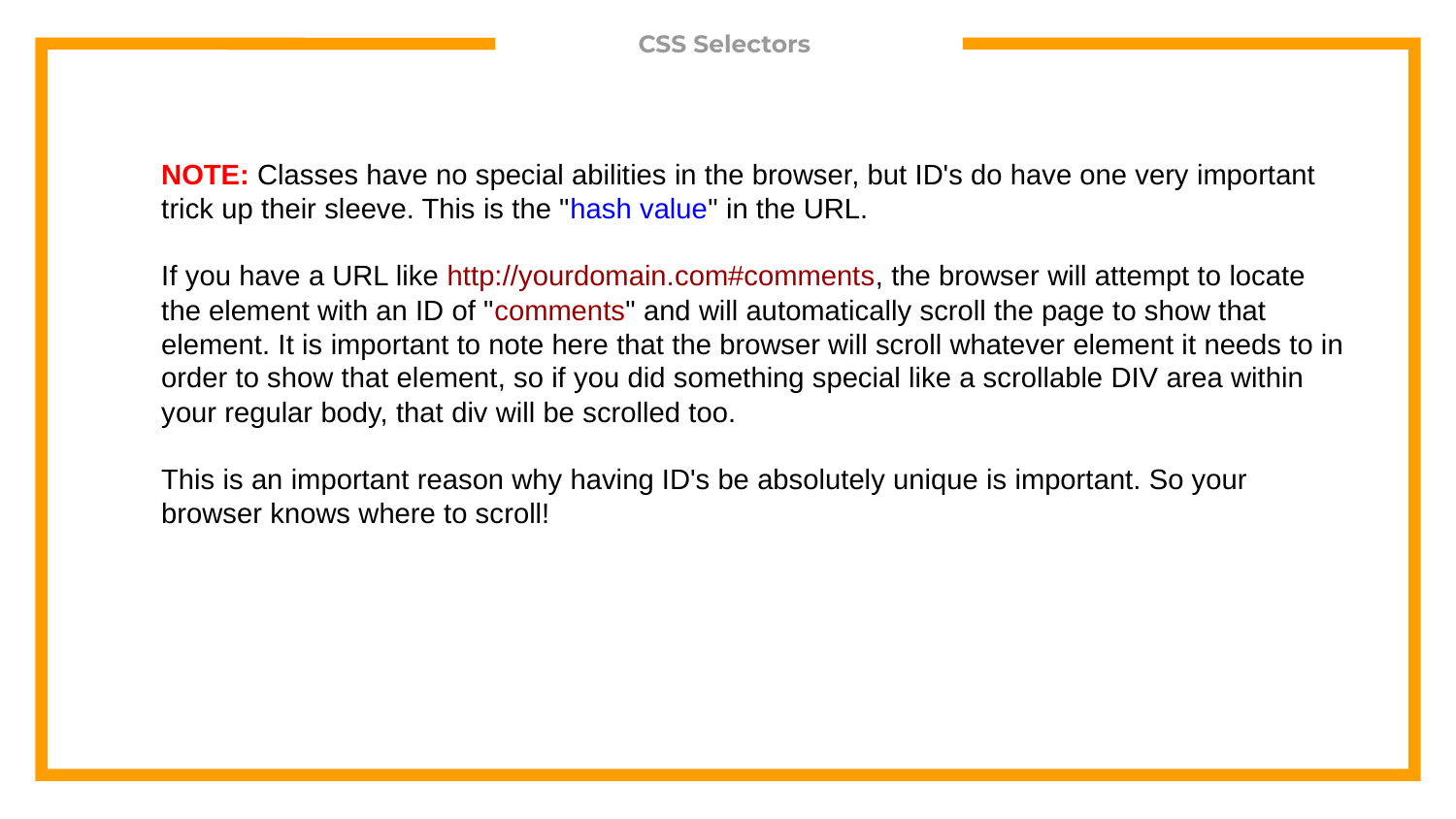

# CSS Selectors
NOTE: Classes have no special abilities in the browser, but ID's do have one very important trick up their sleeve. This is the "hash value" in the URL.

If you have a URL like http://yourdomain.com#comments, the browser will attempt to locate the element with an ID of "comments" and will automatically scroll the page to show that element. It is important to note here that the browser will scroll whatever element it needs to in order to show that element, so if you did something special like a scrollable DIV area within your regular body, that div will be scrolled too.

This is an important reason why having ID's be absolutely unique is important. So your browser knows where to scroll!